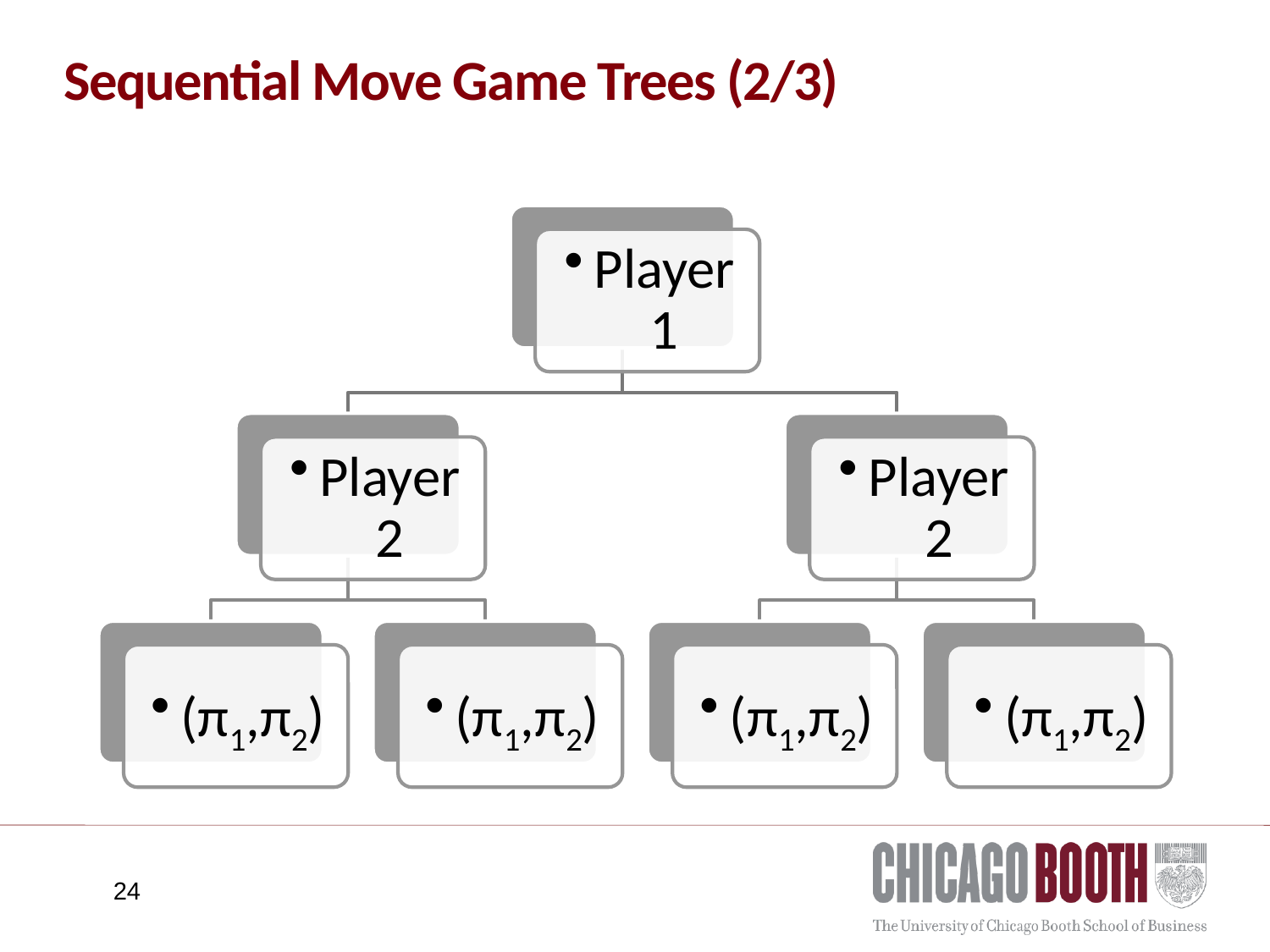

# Sequential Move Game Trees (2/3)
Player 1
Player 2
(π1,π2)
(π1,π2)
Player 2
(π1,π2)
(π1,π2)